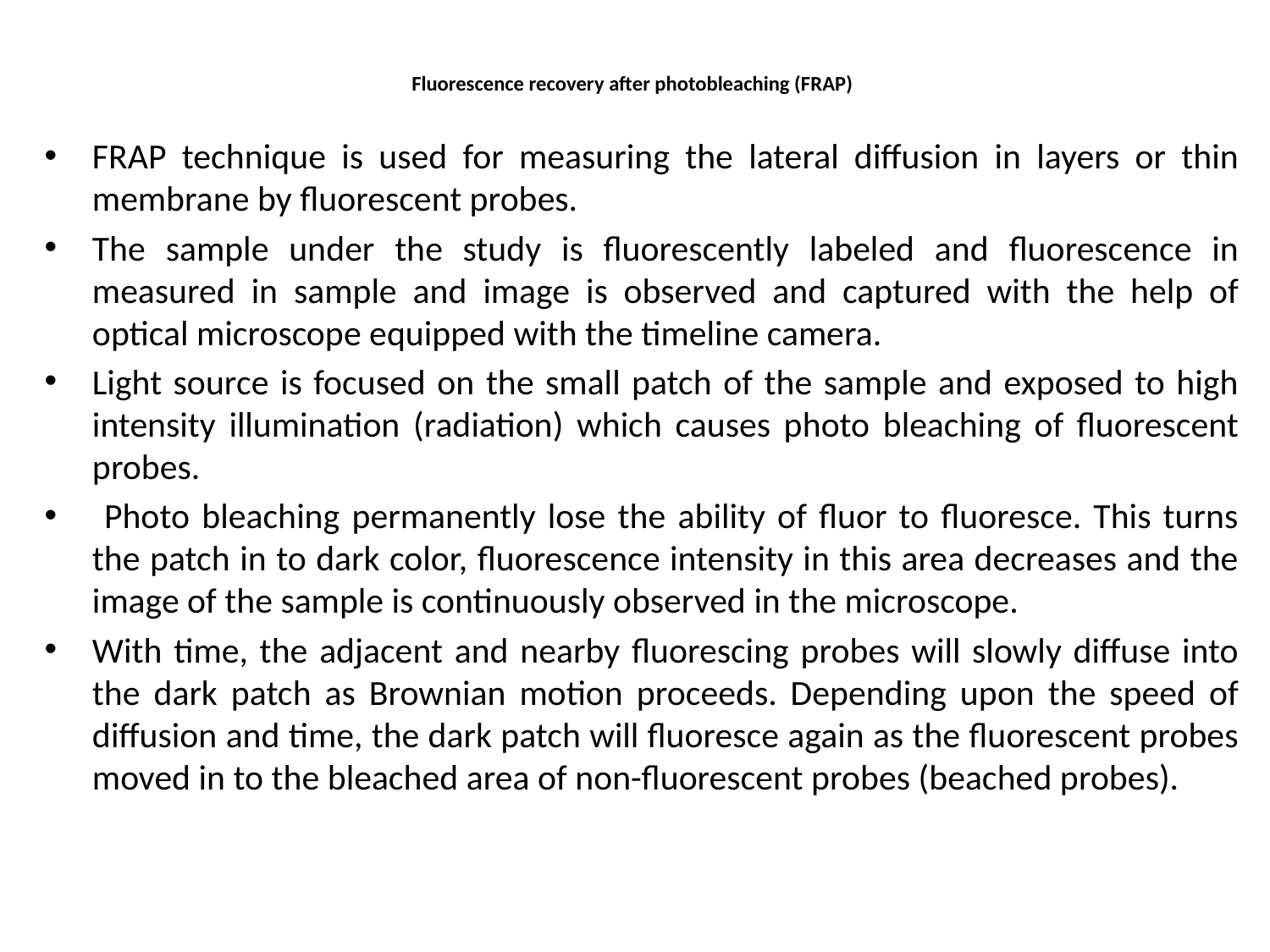

# Fluorescence recovery after photobleaching (FRAP)
FRAP technique is used for measuring the lateral diffusion in layers or thin membrane by fluorescent probes.
The sample under the study is fluorescently labeled and fluorescence in measured in sample and image is observed and captured with the help of optical microscope equipped with the timeline camera.
Light source is focused on the small patch of the sample and exposed to high intensity illumination (radiation) which causes photo bleaching of fluorescent probes.
 Photo bleaching permanently lose the ability of fluor to fluoresce. This turns the patch in to dark color, fluorescence intensity in this area decreases and the image of the sample is continuously observed in the microscope.
With time, the adjacent and nearby fluorescing probes will slowly diffuse into the dark patch as Brownian motion proceeds. Depending upon the speed of diffusion and time, the dark patch will fluoresce again as the fluorescent probes moved in to the bleached area of non-fluorescent probes (beached probes).